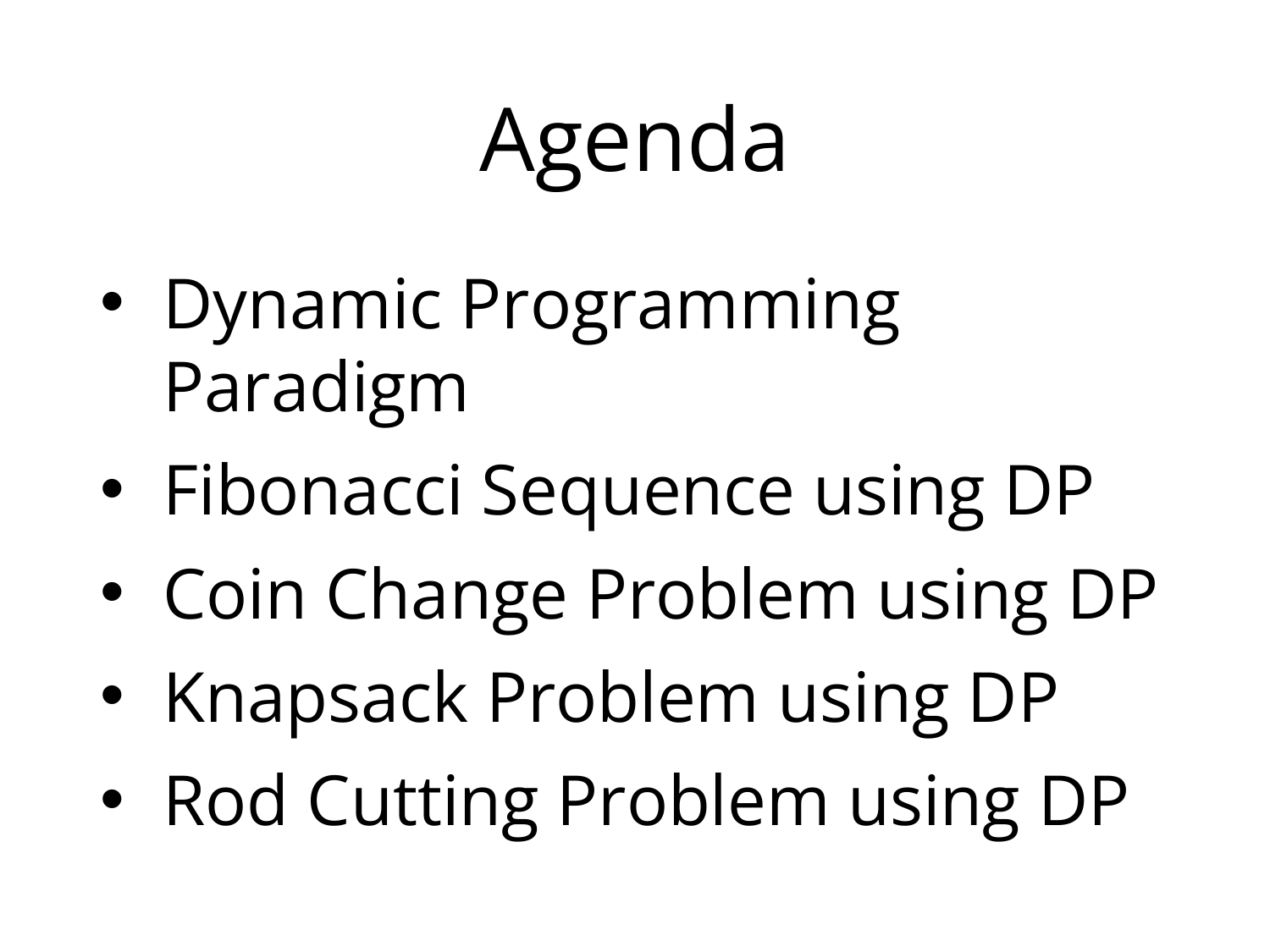

# Agenda
Dynamic Programming Paradigm
Fibonacci Sequence using DP
Coin Change Problem using DP
Knapsack Problem using DP
Rod Cutting Problem using DP